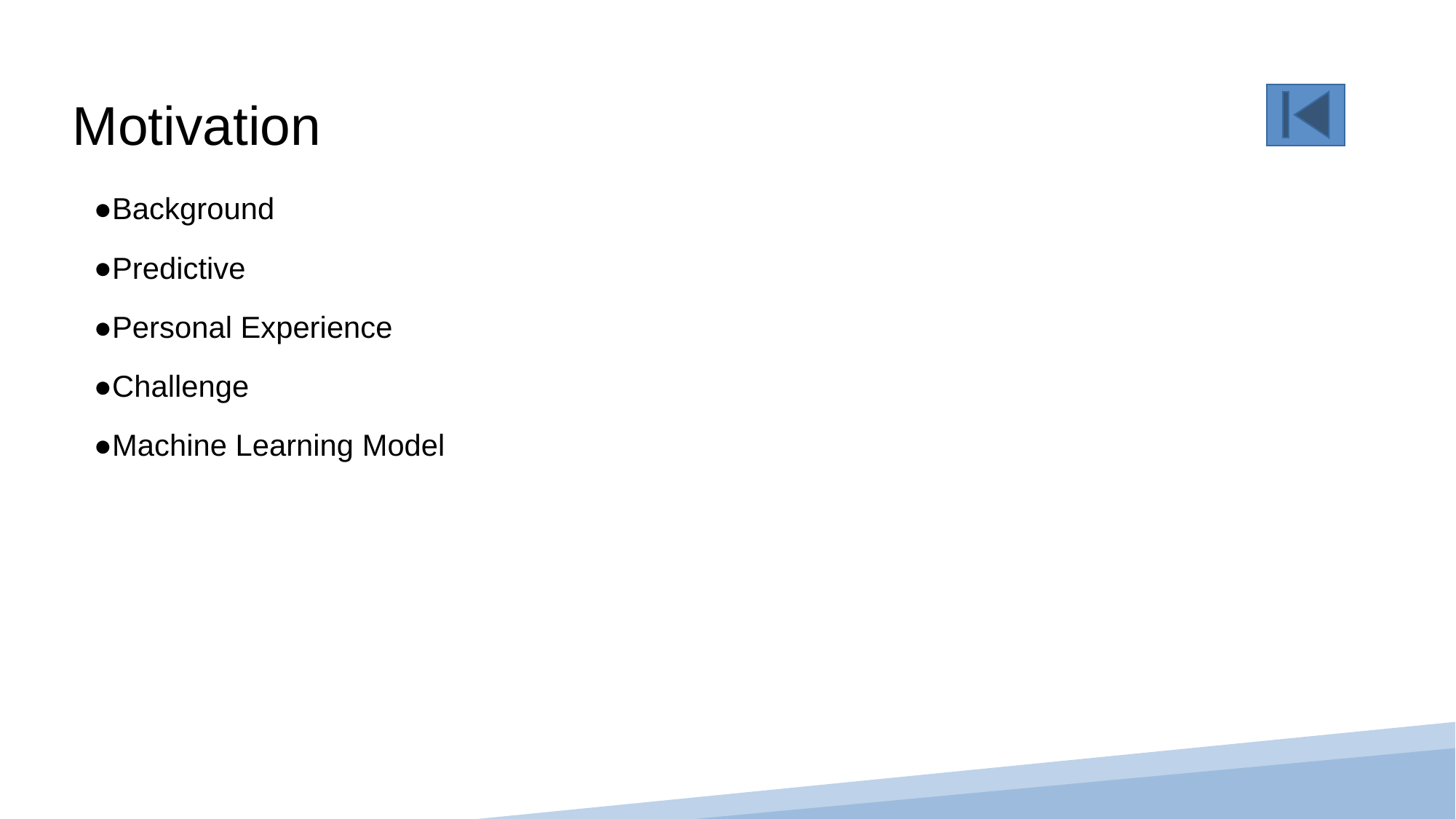

Motivation

Background
Predictive
Personal Experience
Challenge
Machine Learning Model